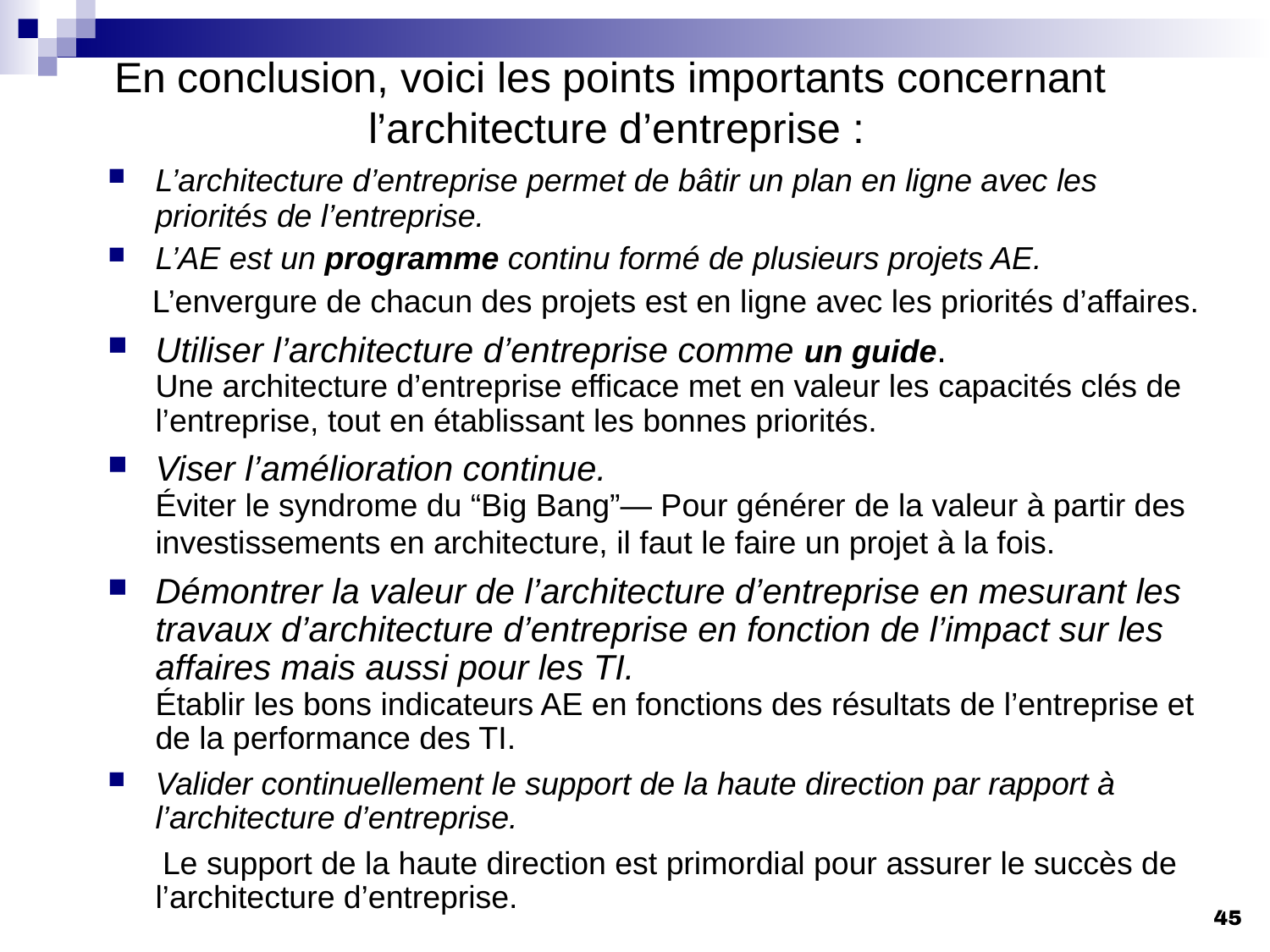

# En conclusion, voici les points importants concernant l’architecture d’entreprise :
L’architecture d’entreprise permet de bâtir un plan en ligne avec les priorités de l’entreprise.
L’AE est un programme continu formé de plusieurs projets AE.
     L’envergure de chacun des projets est en ligne avec les priorités d’affaires.
Utiliser l’architecture d’entreprise comme un guide.
Une architecture d’entreprise efficace met en valeur les capacités clés de l’entreprise, tout en établissant les bonnes priorités.
Viser l’amélioration continue.
Éviter le syndrome du “Big Bang”— Pour générer de la valeur à partir des investissements en architecture, il faut le faire un projet à la fois.
Démontrer la valeur de l’architecture d’entreprise en mesurant les travaux d’architecture d’entreprise en fonction de l’impact sur les affaires mais aussi pour les TI.
Établir les bons indicateurs AE en fonctions des résultats de l’entreprise et de la performance des TI.
Valider continuellement le support de la haute direction par rapport à l’architecture d’entreprise.
       Le support de la haute direction est primordial pour assurer le succès de l’architecture d’entreprise.

45